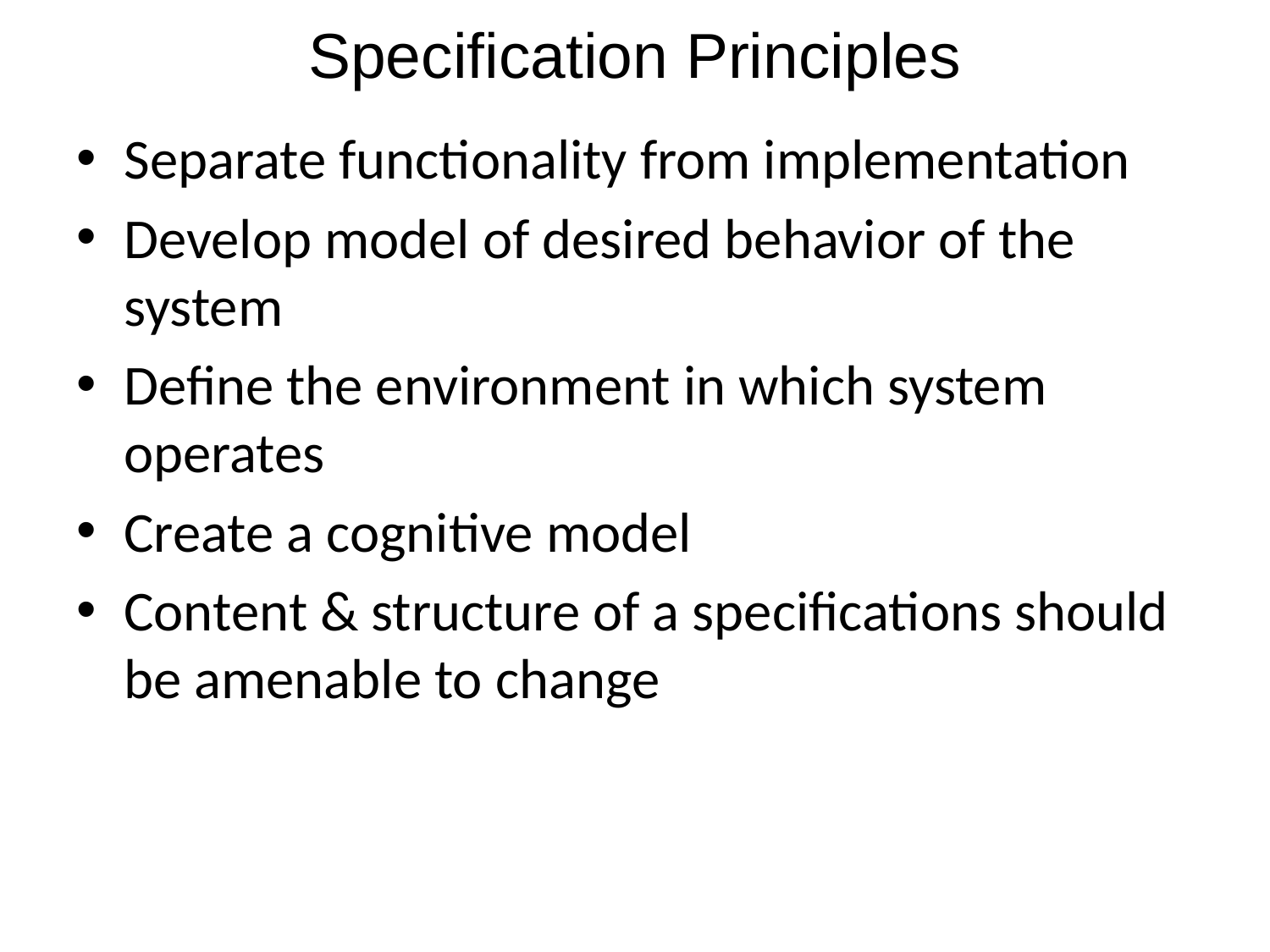

# Specification Principles
Separate functionality from implementation
Develop model of desired behavior of the system
Define the environment in which system operates
Create a cognitive model
Content & structure of a specifications should be amenable to change